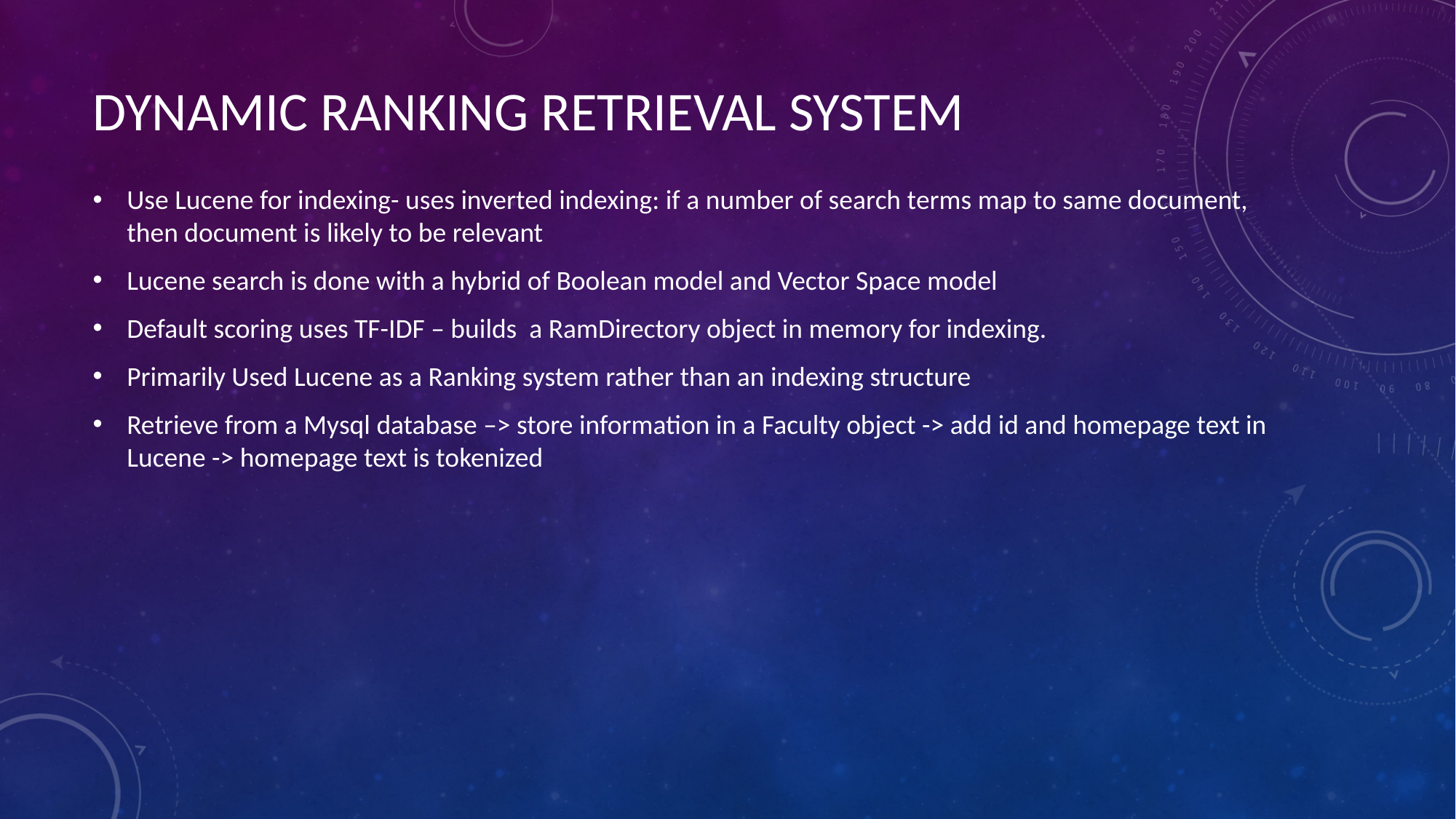

# Dynamic Ranking retrieval System
Use Lucene for indexing- uses inverted indexing: if a number of search terms map to same document, then document is likely to be relevant
Lucene search is done with a hybrid of Boolean model and Vector Space model
Default scoring uses TF-IDF – builds  a RamDirectory object in memory for indexing.
Primarily Used Lucene as a Ranking system rather than an indexing structure
Retrieve from a Mysql database –> store information in a Faculty object -> add id and homepage text in Lucene -> homepage text is tokenized